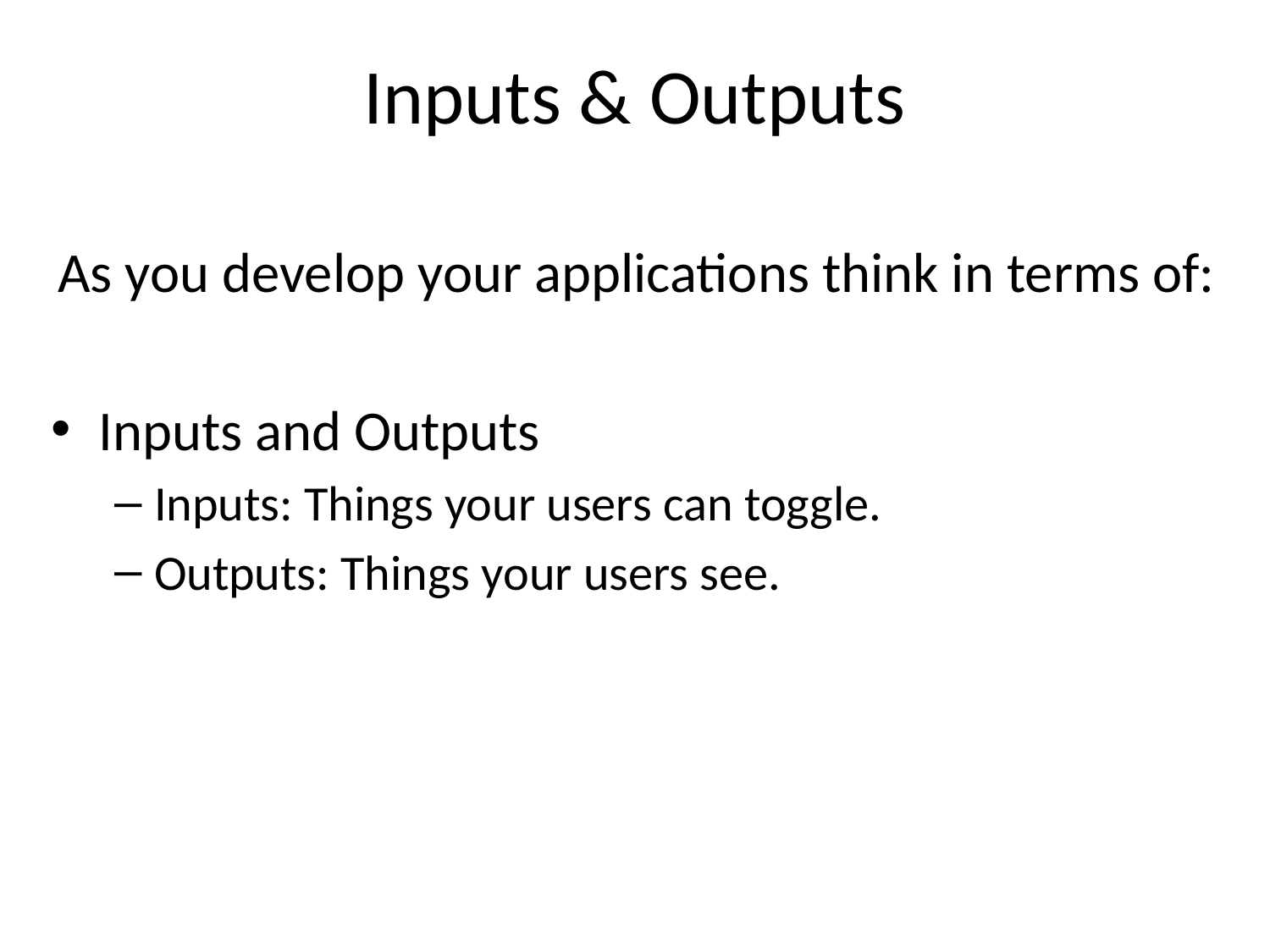

# Inputs & Outputs
As you develop your applications think in terms of:

Inputs and Outputs
Inputs: Things your users can toggle.
Outputs: Things your users see.